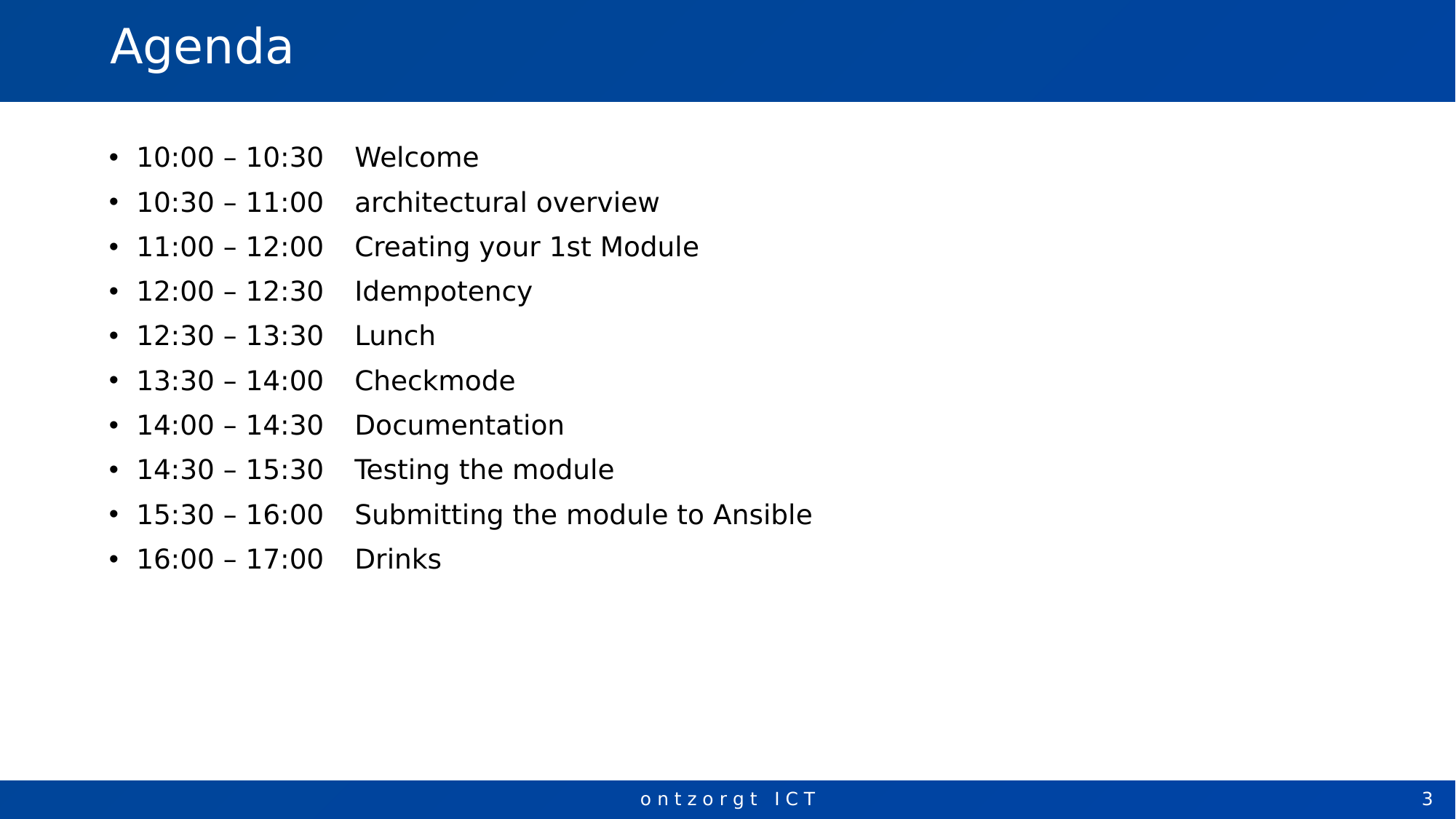

# Agenda
10:00 – 10:30 	Welcome
10:30 – 11:00 	architectural overview
11:00 – 12:00	Creating your 1st Module
12:00 – 12:30	Idempotency
12:30 – 13:30 	Lunch
13:30 – 14:00	Checkmode
14:00 – 14:30	Documentation
14:30 – 15:30	Testing the module
15:30 – 16:00	Submitting the module to Ansible
16:00 – 17:00 	Drinks
3